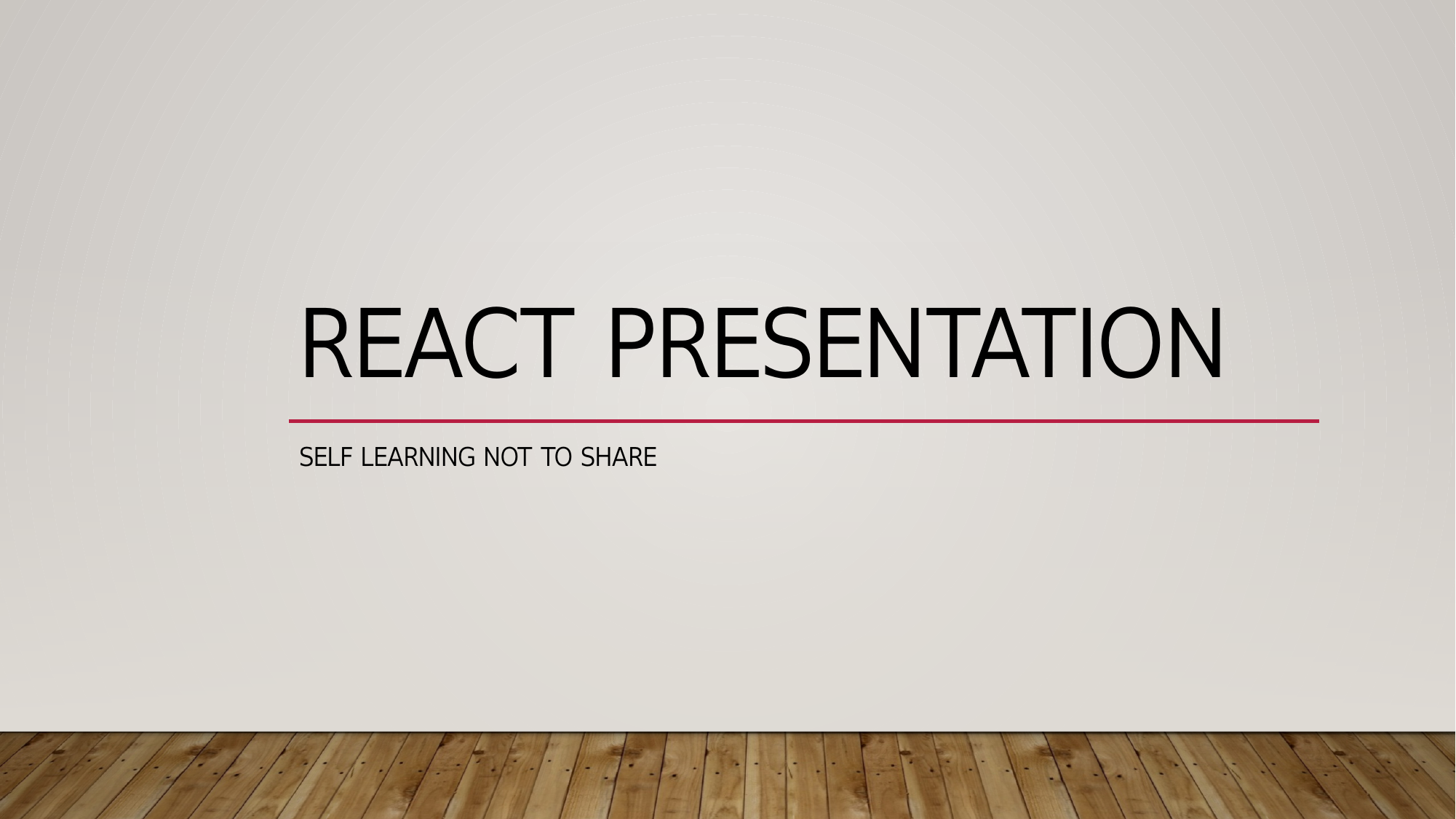

# React Presentation
Self Learning not to share